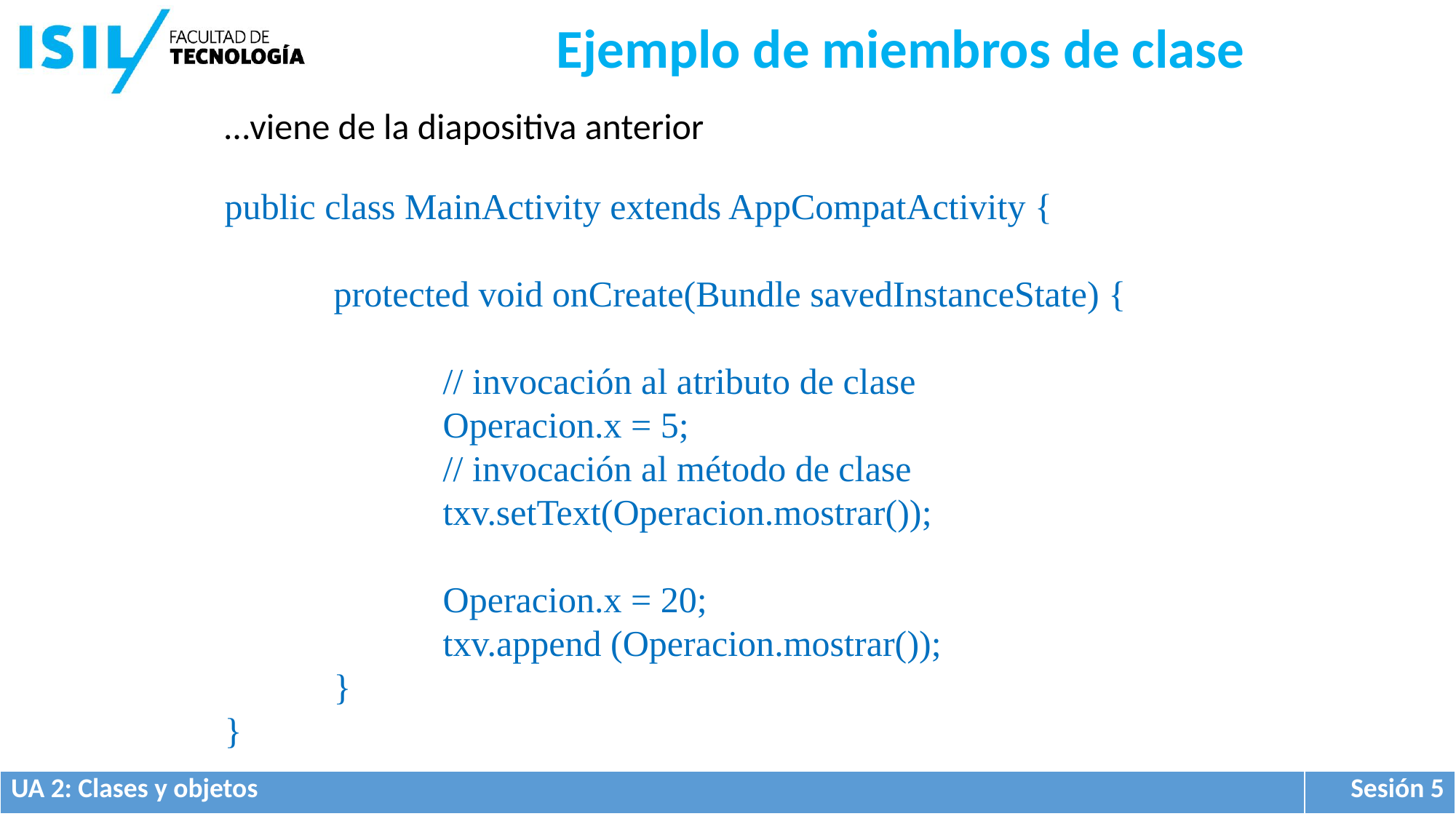

Ejemplo de miembros de clase
…viene de la diapositiva anterior

public class MainActivity extends AppCompatActivity {

	protected void onCreate(Bundle savedInstanceState) {

		// invocación al atributo de clase
		Operacion.x = 5;
		// invocación al método de clase
		txv.setText(Operacion.mostrar());

       		Operacion.x = 20;
		txv.append (Operacion.mostrar());
	}
}
| UA 2: Clases y objetos | Sesión 5 |
| --- | --- |